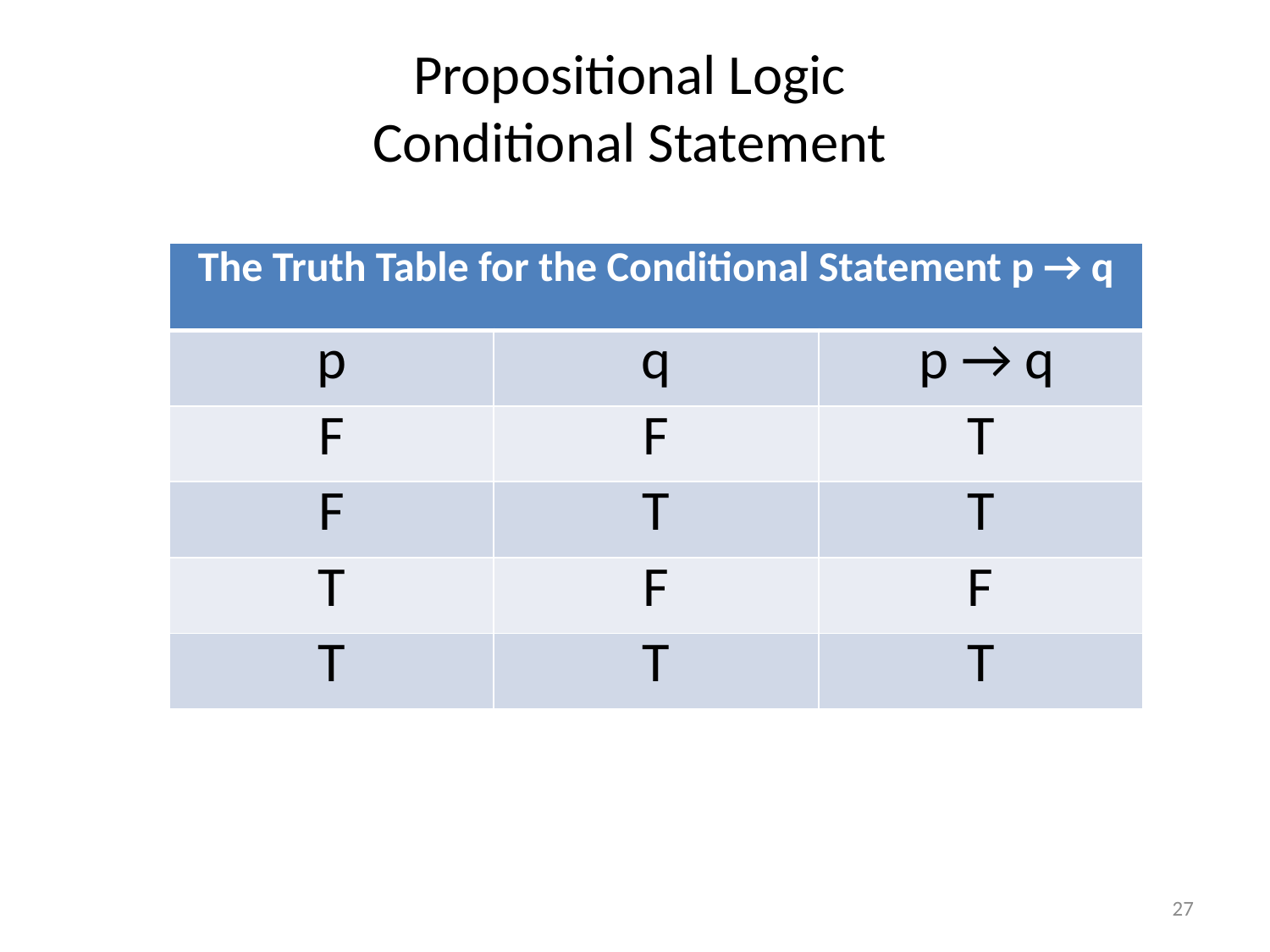

Propositional Logic
Conditional Statement
| The Truth Table for the Conditional Statement p → q |  |  |
| --- | --- | --- |
| p | q | p → q |
| F | F | T |
| F | T | T |
| T | F | F |
| T | T | T |
27